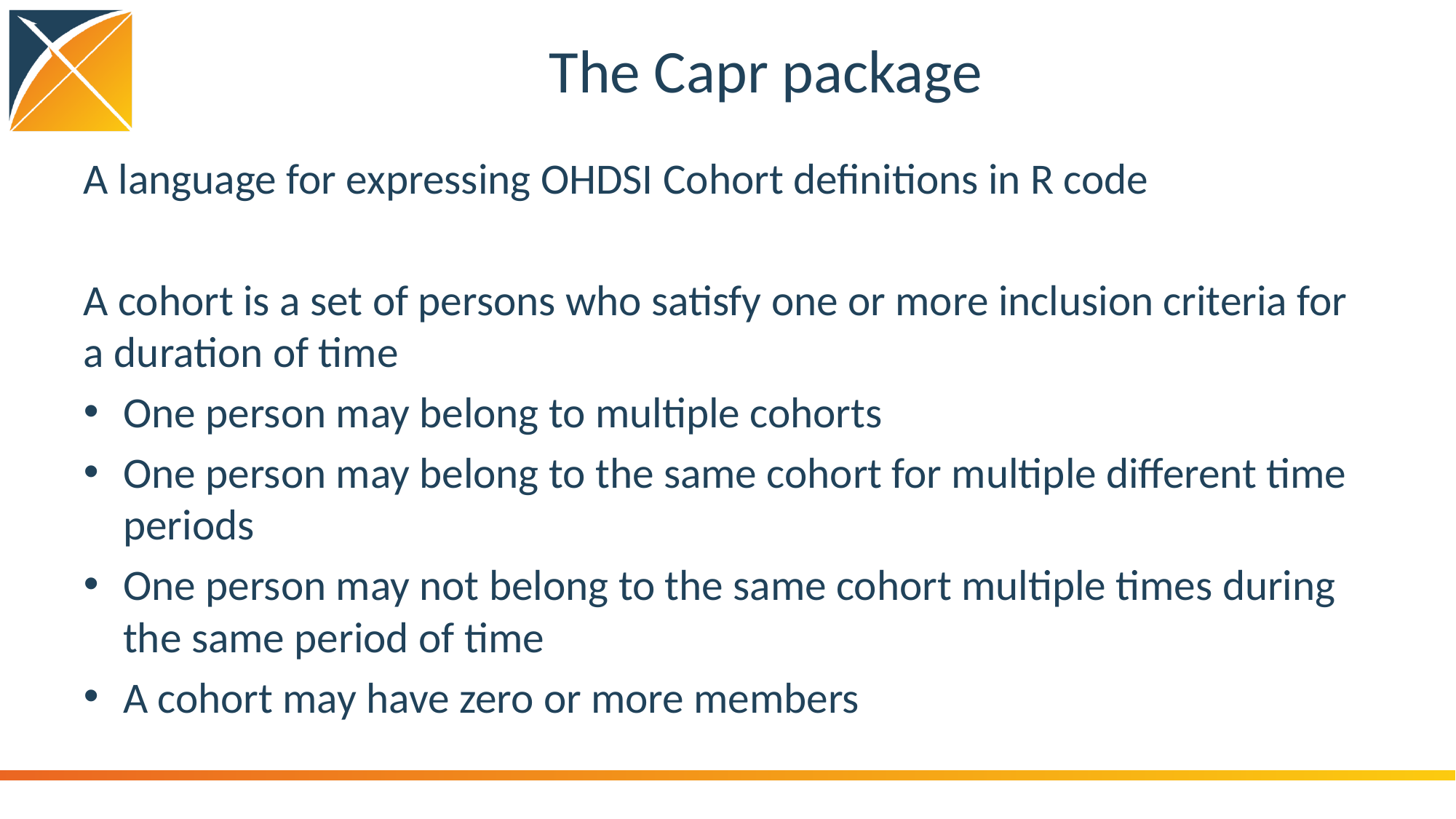

# The Capr package
A language for expressing OHDSI Cohort definitions in R code

A cohort is a set of persons who satisfy one or more inclusion criteria for a duration of time
One person may belong to multiple cohorts
One person may belong to the same cohort for multiple different time periods
One person may not belong to the same cohort multiple times during the same period of time
A cohort may have zero or more members